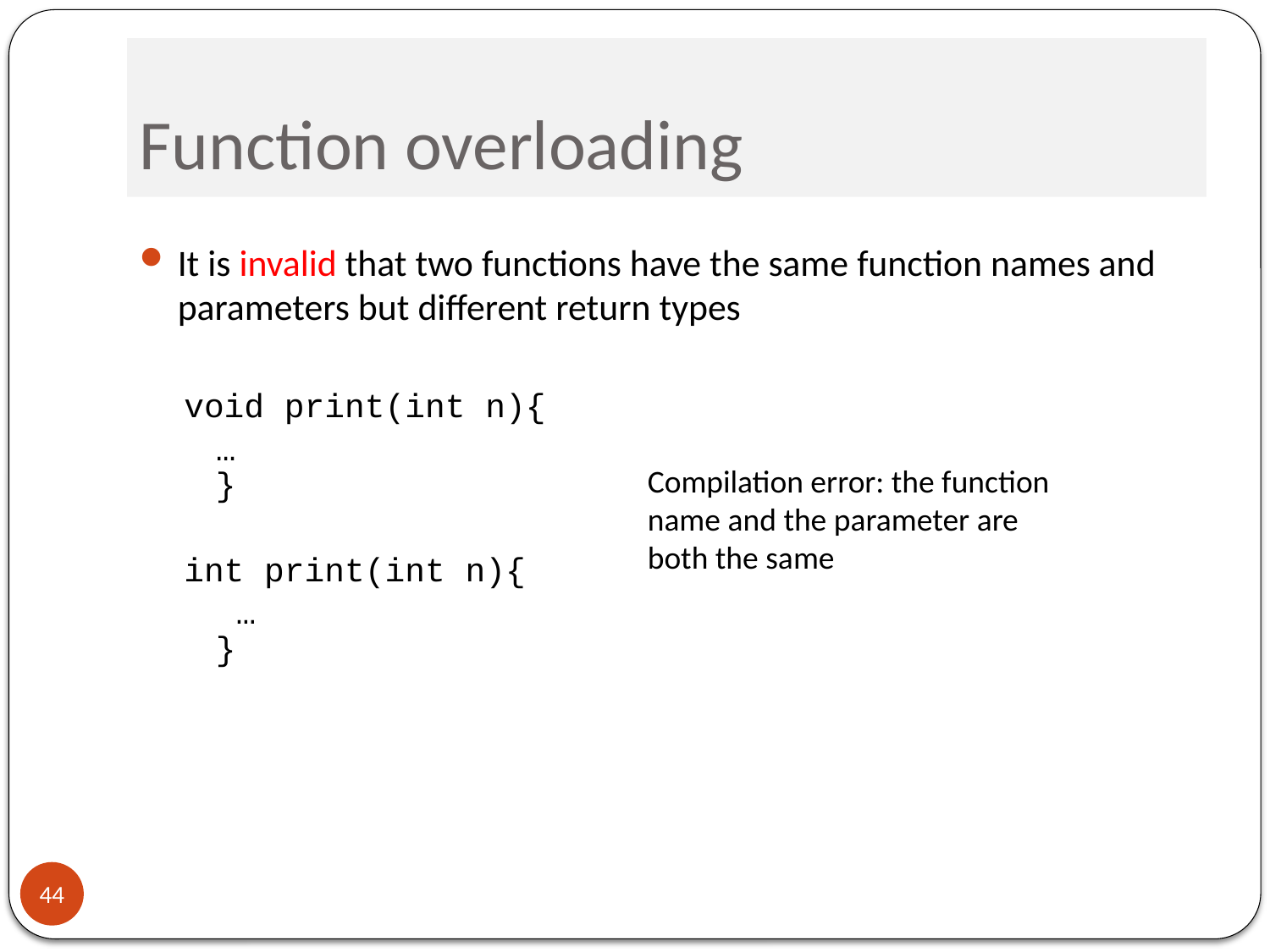

# Function overloading
It is invalid that two functions have the same function names and parameters but different return types

void print(int n){
	…
}

int print(int n){
	 …
}

Compilation error: the function name and the parameter are both the same
44